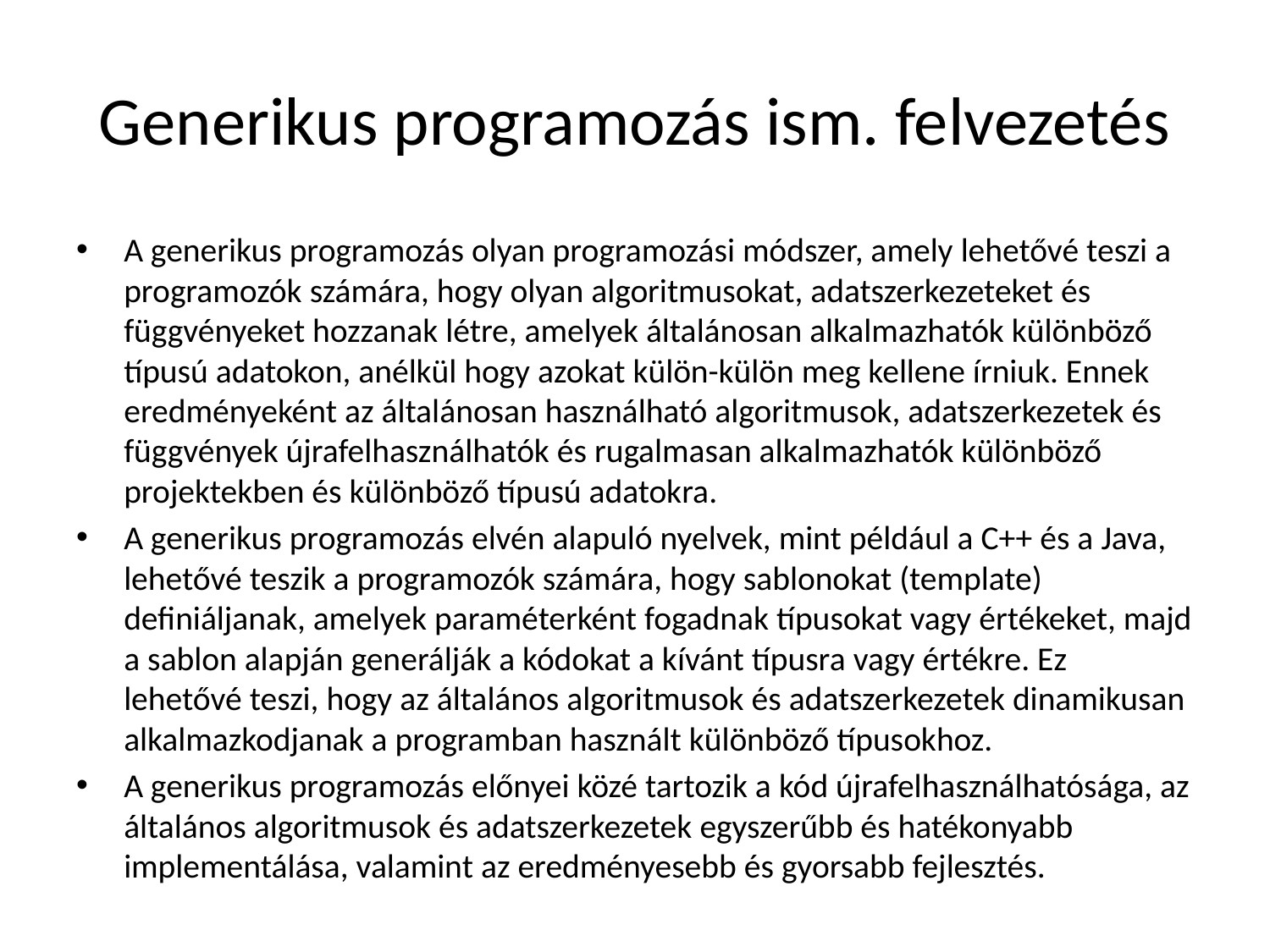

# Generikus programozás ism. felvezetés
A generikus programozás olyan programozási módszer, amely lehetővé teszi a programozók számára, hogy olyan algoritmusokat, adatszerkezeteket és függvényeket hozzanak létre, amelyek általánosan alkalmazhatók különböző típusú adatokon, anélkül hogy azokat külön-külön meg kellene írniuk. Ennek eredményeként az általánosan használható algoritmusok, adatszerkezetek és függvények újrafelhasználhatók és rugalmasan alkalmazhatók különböző projektekben és különböző típusú adatokra.
A generikus programozás elvén alapuló nyelvek, mint például a C++ és a Java, lehetővé teszik a programozók számára, hogy sablonokat (template) definiáljanak, amelyek paraméterként fogadnak típusokat vagy értékeket, majd a sablon alapján generálják a kódokat a kívánt típusra vagy értékre. Ez lehetővé teszi, hogy az általános algoritmusok és adatszerkezetek dinamikusan alkalmazkodjanak a programban használt különböző típusokhoz.
A generikus programozás előnyei közé tartozik a kód újrafelhasználhatósága, az általános algoritmusok és adatszerkezetek egyszerűbb és hatékonyabb implementálása, valamint az eredményesebb és gyorsabb fejlesztés.